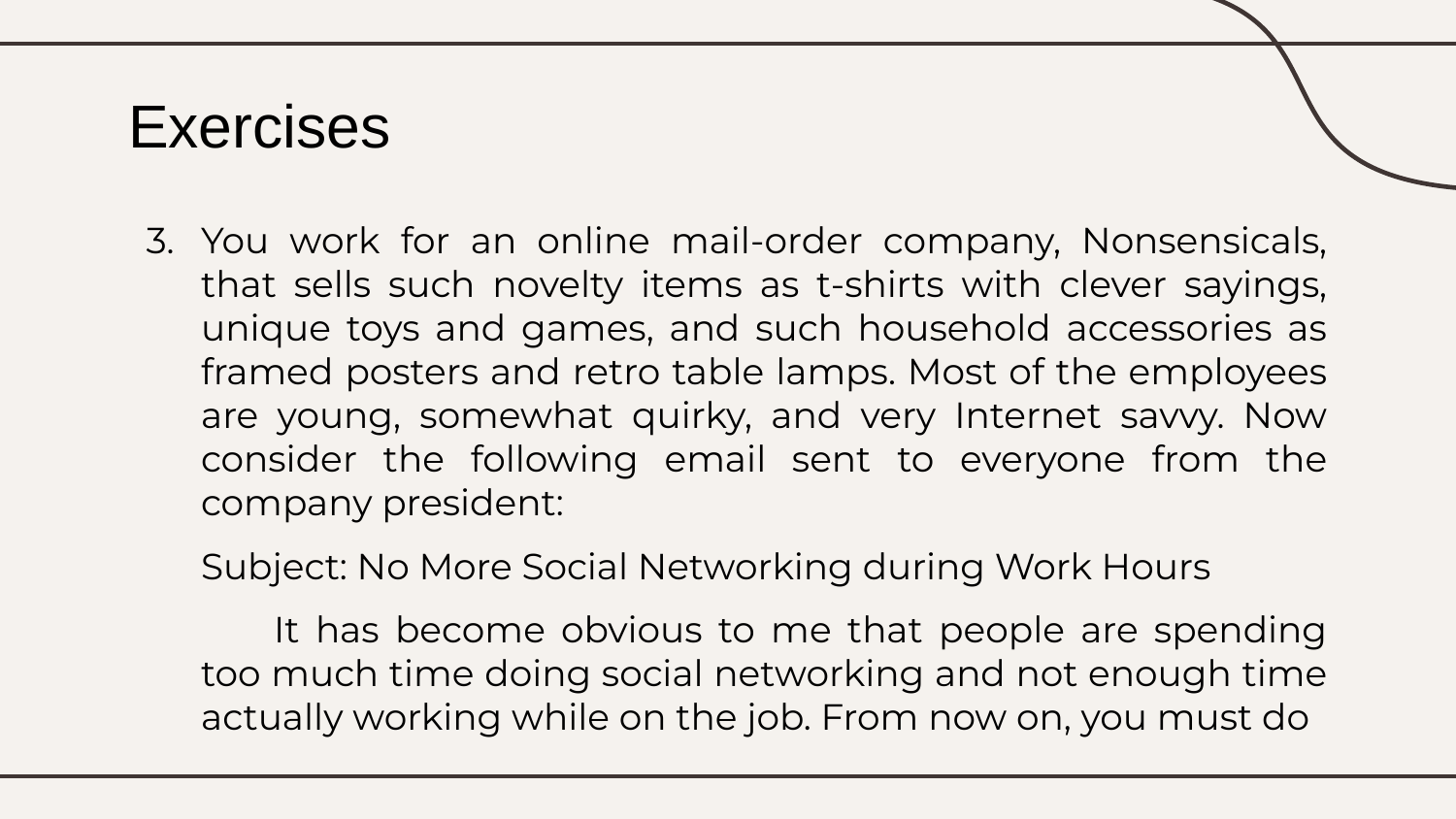

# Exercises

You work for an online mail-order company, Nonsensicals, that sells such novelty items as t-shirts with clever sayings, unique toys and games, and such household accessories as framed posters and retro table lamps. Most of the employees are young, somewhat quirky, and very Internet savvy. Now consider the following email sent to everyone from the company president:
Subject: No More Social Networking during Work Hours
It has become obvious to me that people are spending too much time doing social networking and not enough time actually working while on the job. From now on, you must do